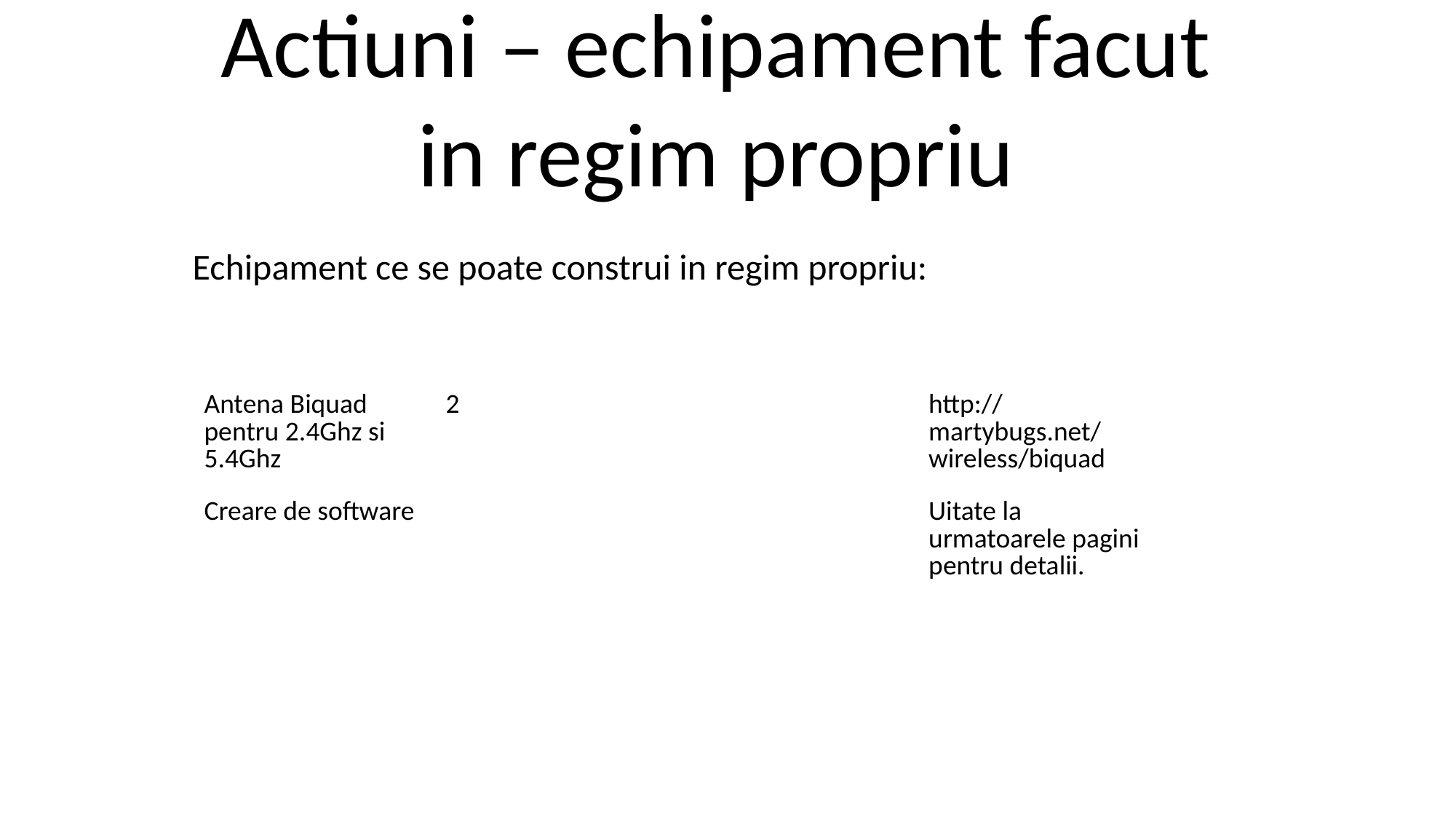

Actiuni – echipament facut in regim propriu
Echipament ce se poate construi in regim propriu:

| Echipament | Numar de piese | Pret (RON) | Comentariu |
| --- | --- | --- | --- |
| Antena Biquad pentru 2.4Ghz si 5.4Ghz | 2 |  | http://martybugs.net/wireless/biquad |
| Creare de software |  |  | Uitate la urmatoarele pagini pentru detalii. |
|  |  |  |  |
|  |  |  |  |
|  |  |  |  |
|  |  |  |  |
|  |  |  |  |
|  |  |  |  |